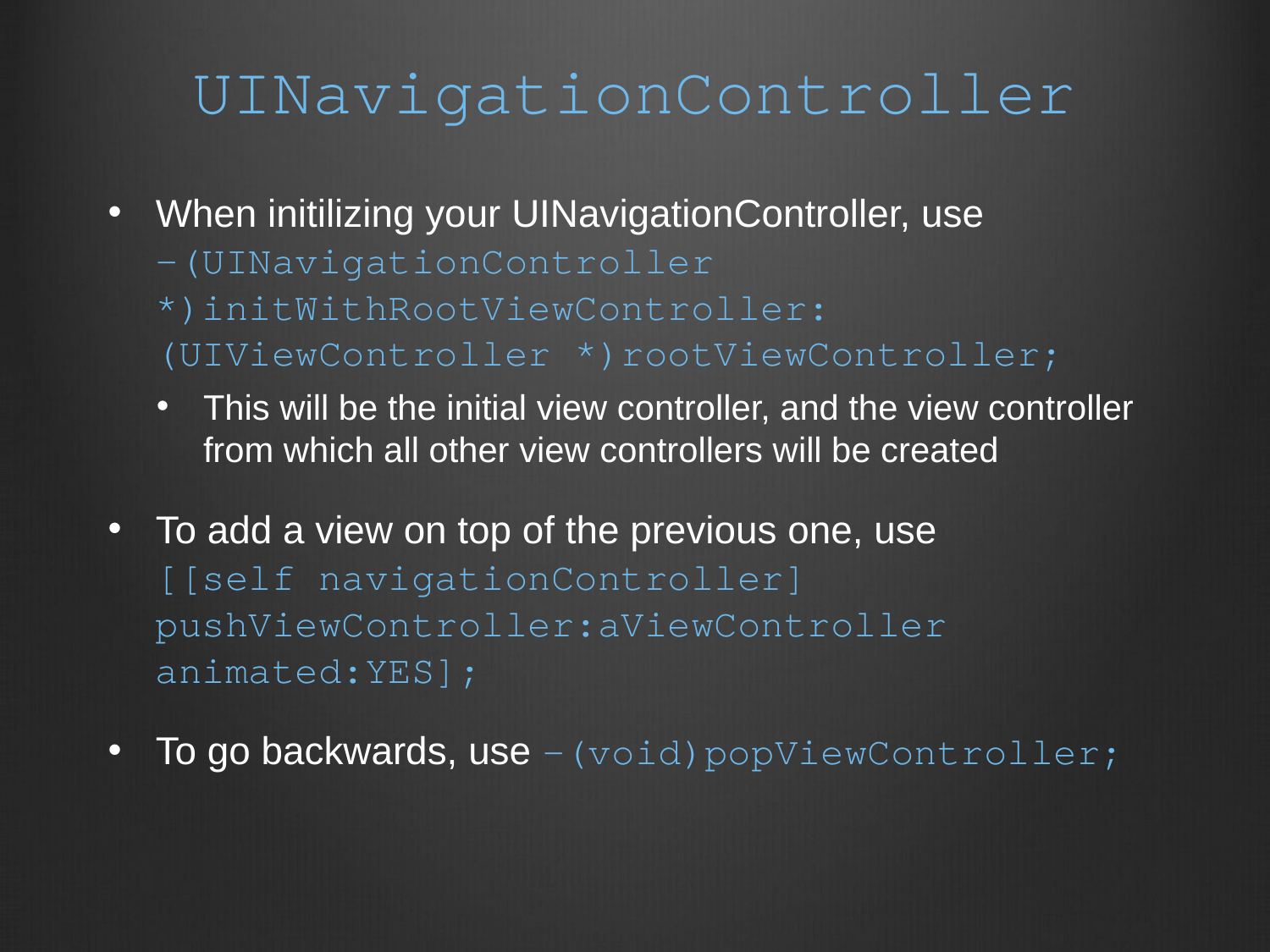

# UINavigationController
When initilizing your UINavigationController, use                -(UINavigationController *)initWithRootViewController:(UIViewController *)rootViewController;
This will be the initial view controller, and the view controller from which all other view controllers will be created
To add a view on top of the previous one, use             [[self navigationController] pushViewController:aViewController animated:YES];
To go backwards, use –(void)popViewController;